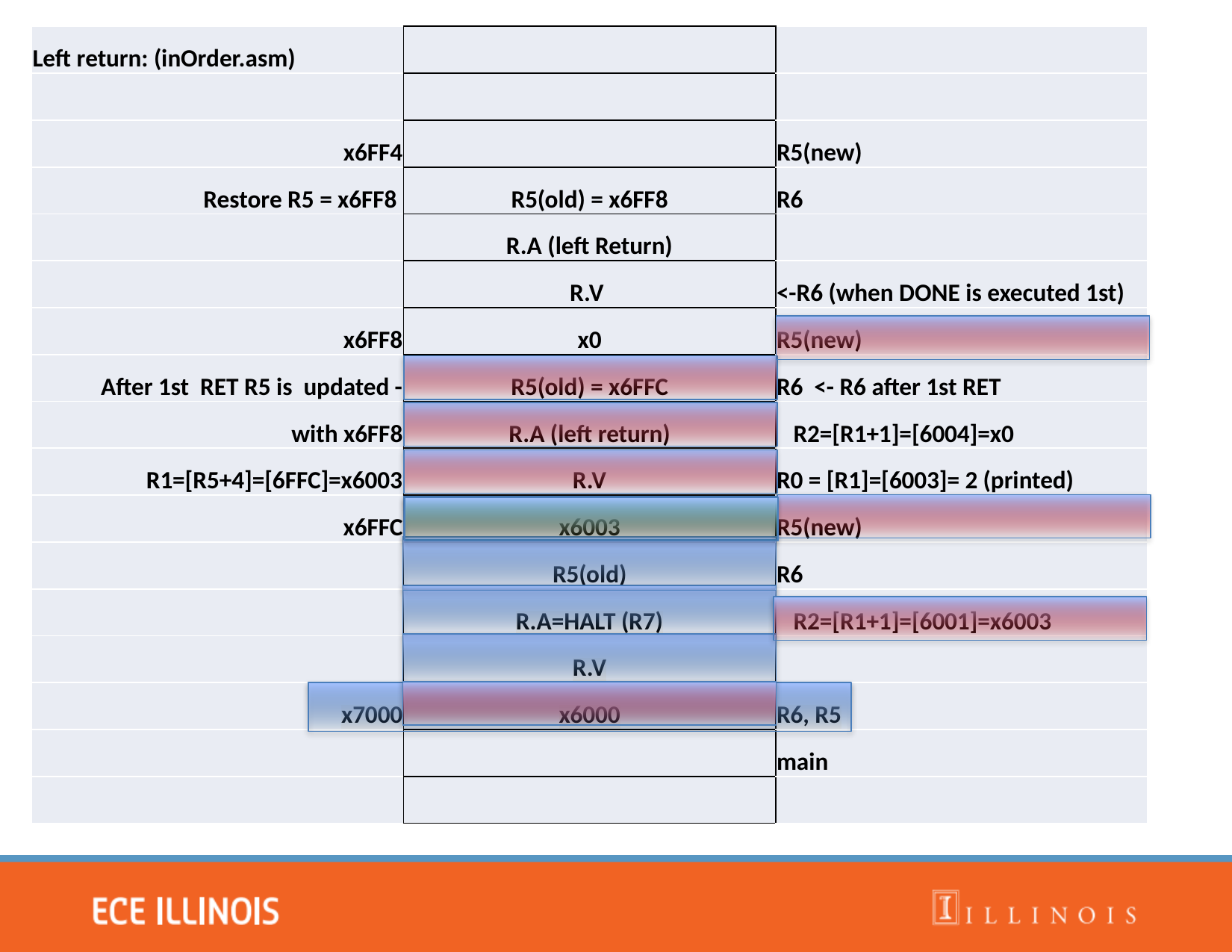

| Left return: (inOrder.asm) |  |  |
| --- | --- | --- |
|  |  |  |
| x6FF4 |  | R5(new) |
| Restore R5 = x6FF8 | R5(old) = x6FF8 | R6 |
|  | R.A (left Return) |  |
|  | R.V | <-R6 (when DONE is executed 1st) |
| x6FF8 | x0 | R5(new) |
| After 1st RET R5 is updated - | R5(old) = x6FFC | R6 <- R6 after 1st RET |
| with x6FF8 | R.A (left return) | R2=[R1+1]=[6004]=x0 |
| R1=[R5+4]=[6FFC]=x6003 | R.V | R0 = [R1]=[6003]= 2 (printed) |
| x6FFC | x6003 | R5(new) |
|  | R5(old) | R6 |
|  | R.A=HALT (R7) | R2=[R1+1]=[6001]=x6003 |
|  | R.V |  |
| x7000 | x6000 | R6, R5 |
|  |  | main |
|  |  |  |